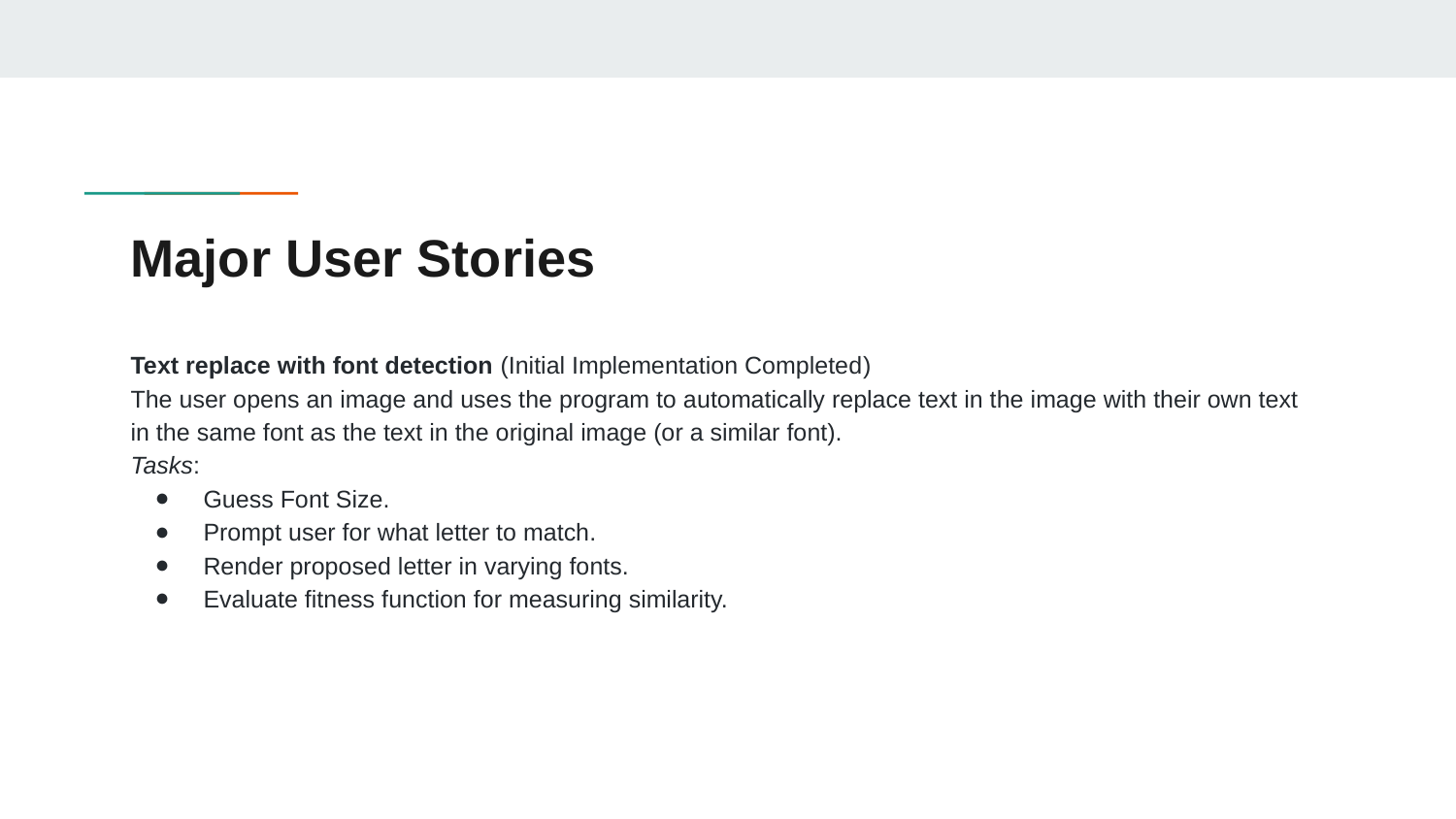

# Major User Stories
Text replace with font detection (Initial Implementation Completed)
The user opens an image and uses the program to automatically replace text in the image with their own text in the same font as the text in the original image (or a similar font).
Tasks:
Guess Font Size.
Prompt user for what letter to match.
Render proposed letter in varying fonts.
Evaluate fitness function for measuring similarity.